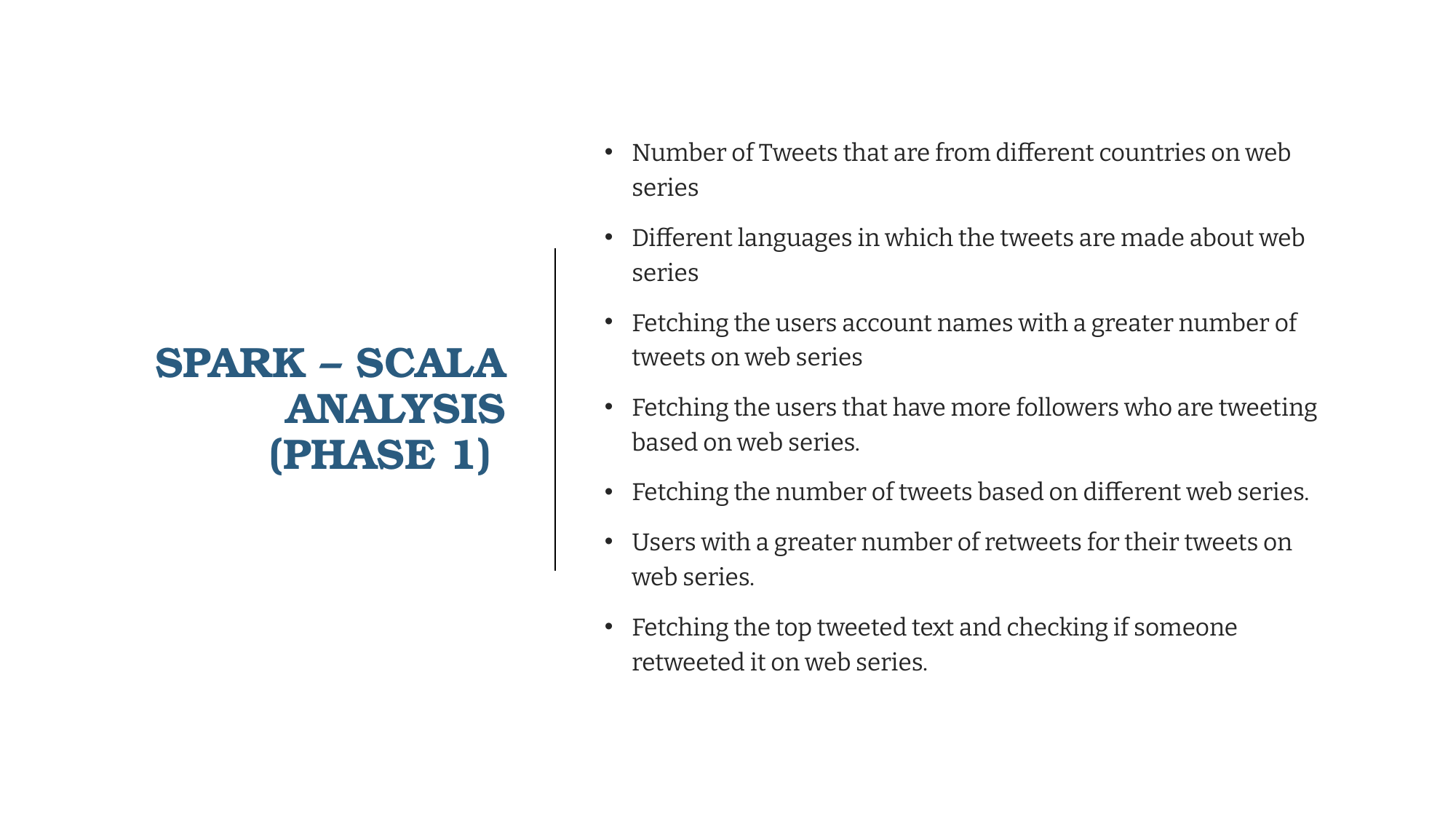

# Spark – scala ANALYSIS (phase 1)
Number of Tweets that are from different countries on web series
Different languages in which the tweets are made about web series
Fetching the users account names with a greater number of tweets on web series
Fetching the users that have more followers who are tweeting based on web series.
Fetching the number of tweets based on different web series.
Users with a greater number of retweets for their tweets on web series.
Fetching the top tweeted text and checking if someone retweeted it on web series.